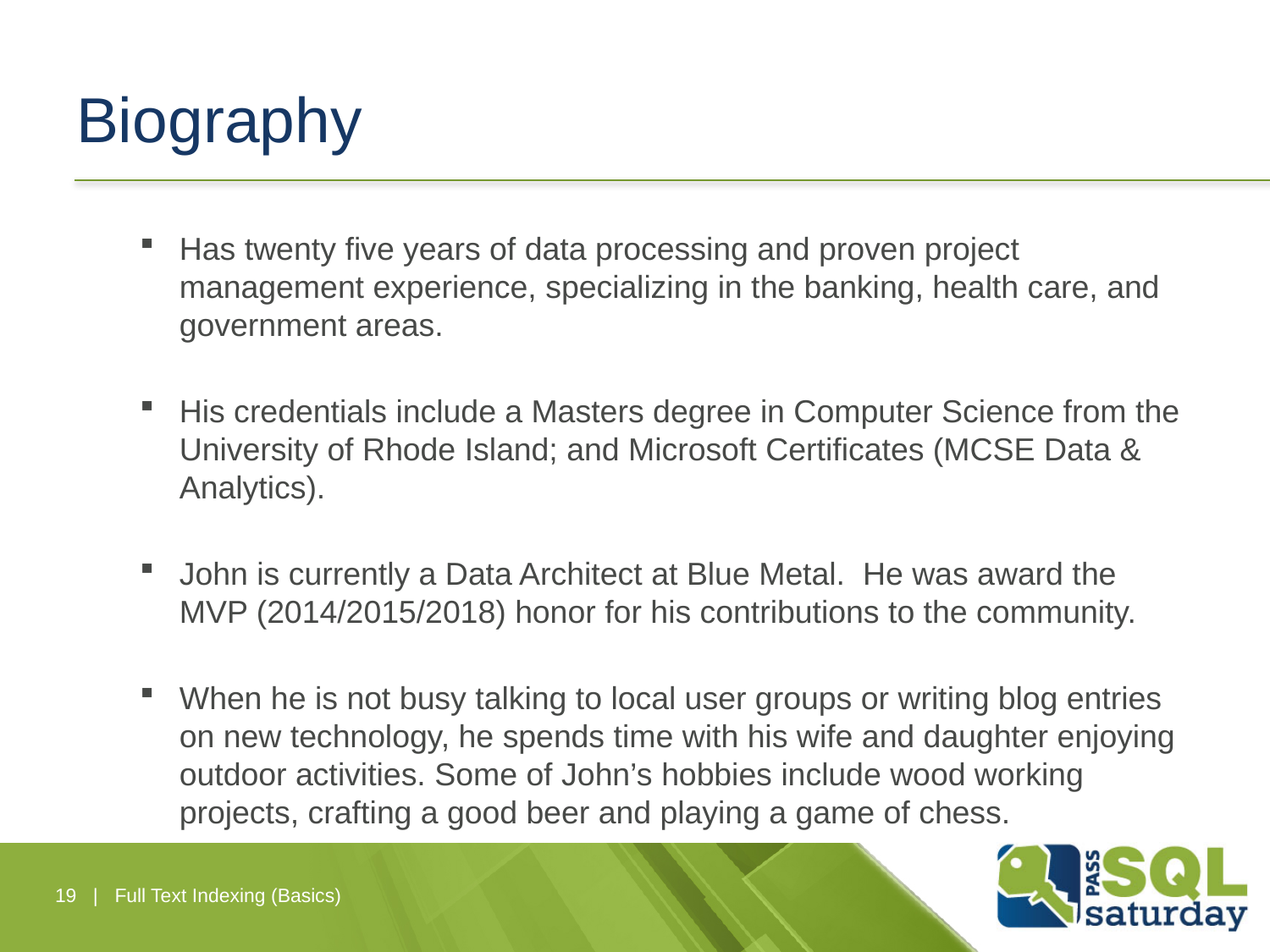

# Biography
Has twenty five years of data processing and proven project management experience, specializing in the banking, health care, and government areas.

His credentials include a Masters degree in Computer Science from the University of Rhode Island; and Microsoft Certificates (MCSE Data & Analytics).

John is currently a Data Architect at Blue Metal.  He was award the MVP (2014/2015/2018) honor for his contributions to the community.

When he is not busy talking to local user groups or writing blog entries on new technology, he spends time with his wife and daughter enjoying outdoor activities. Some of John’s hobbies include wood working projects, crafting a good beer and playing a game of chess.